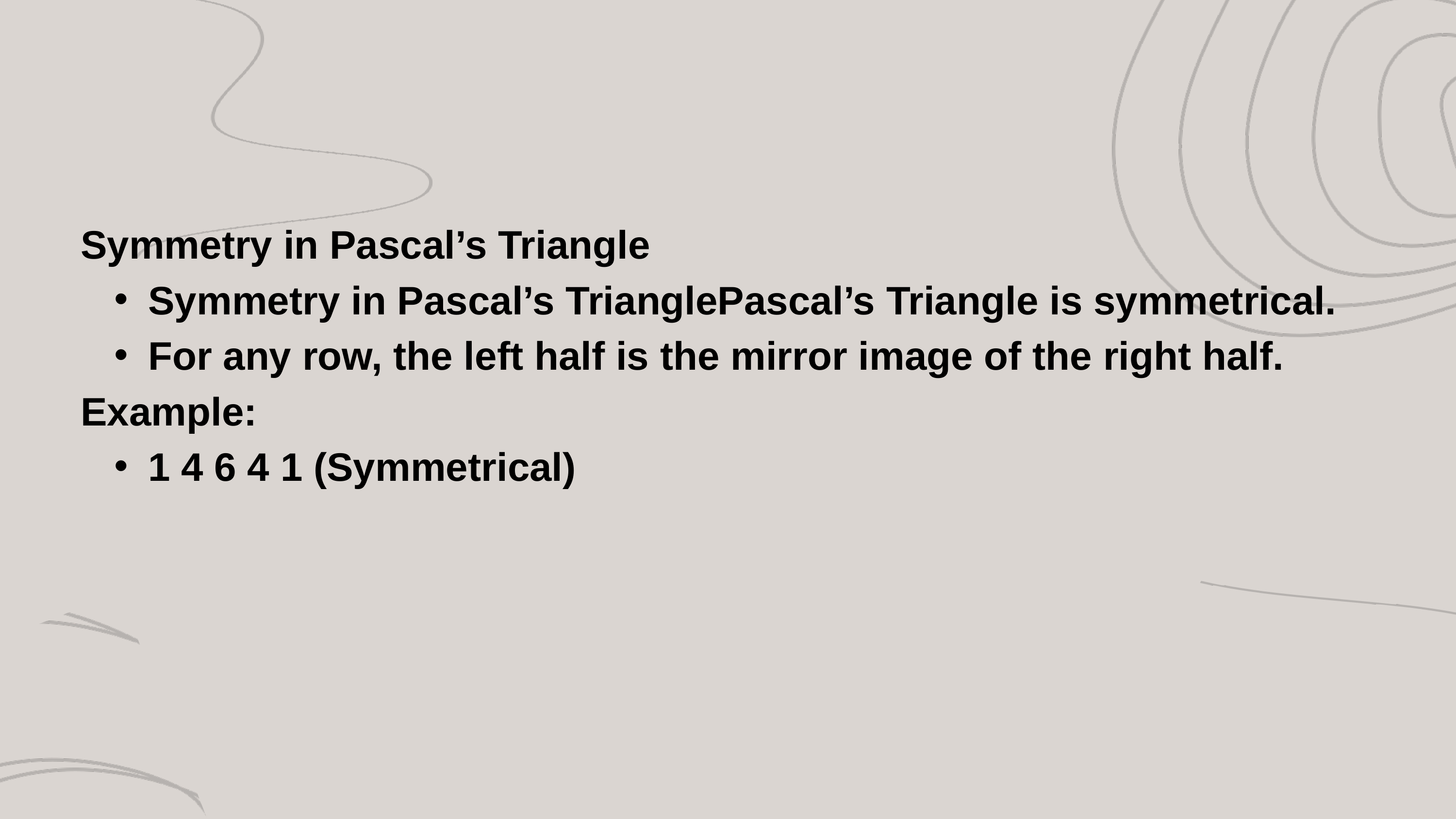

Symmetry in Pascal’s Triangle
Symmetry in Pascal’s TrianglePascal’s Triangle is symmetrical.
For any row, the left half is the mirror image of the right half.
Example:
1 4 6 4 1 (Symmetrical)